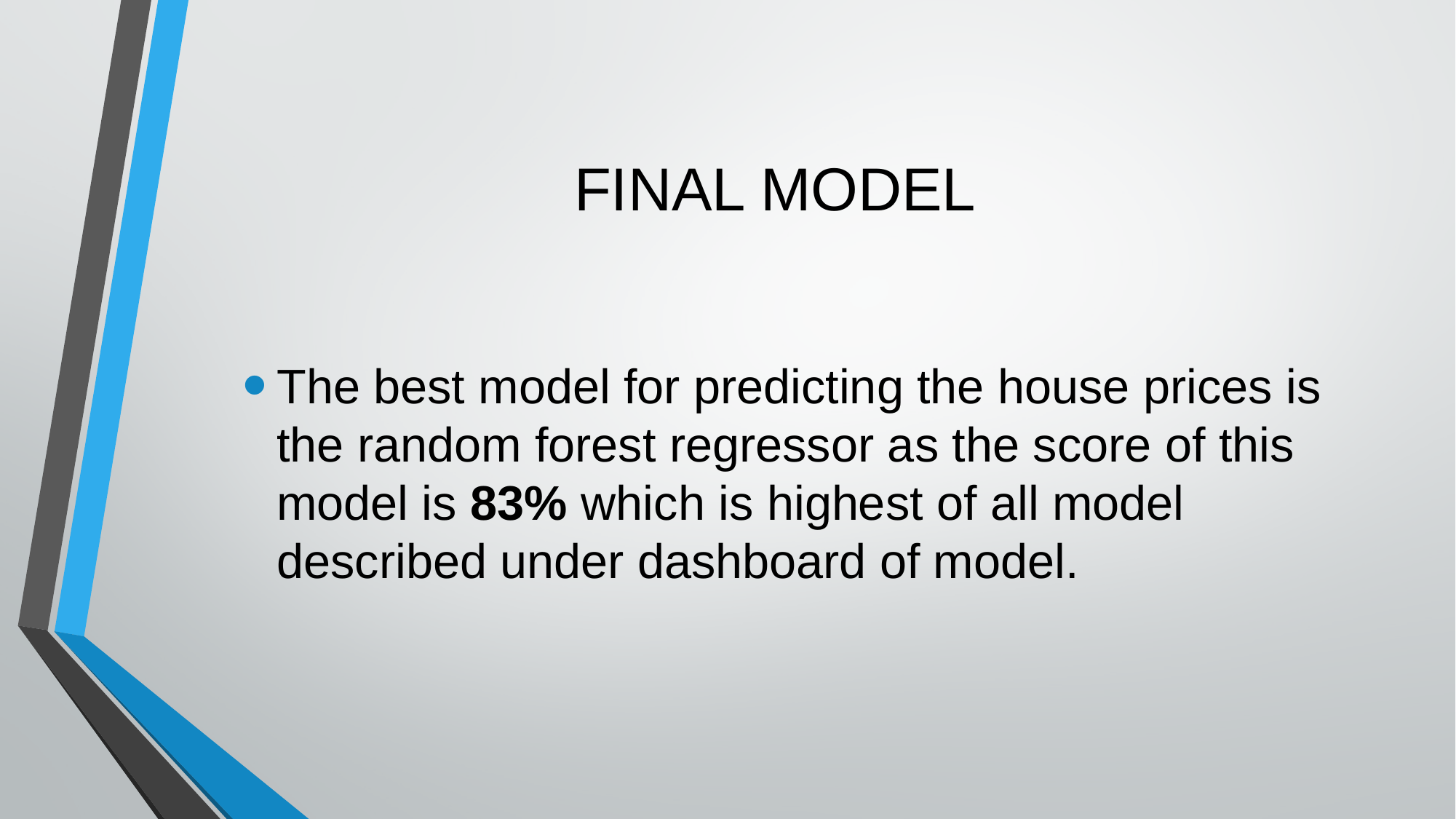

# FINAL MODEL
The best model for predicting the house prices is the random forest regressor as the score of this model is 83% which is highest of all model described under dashboard of model.